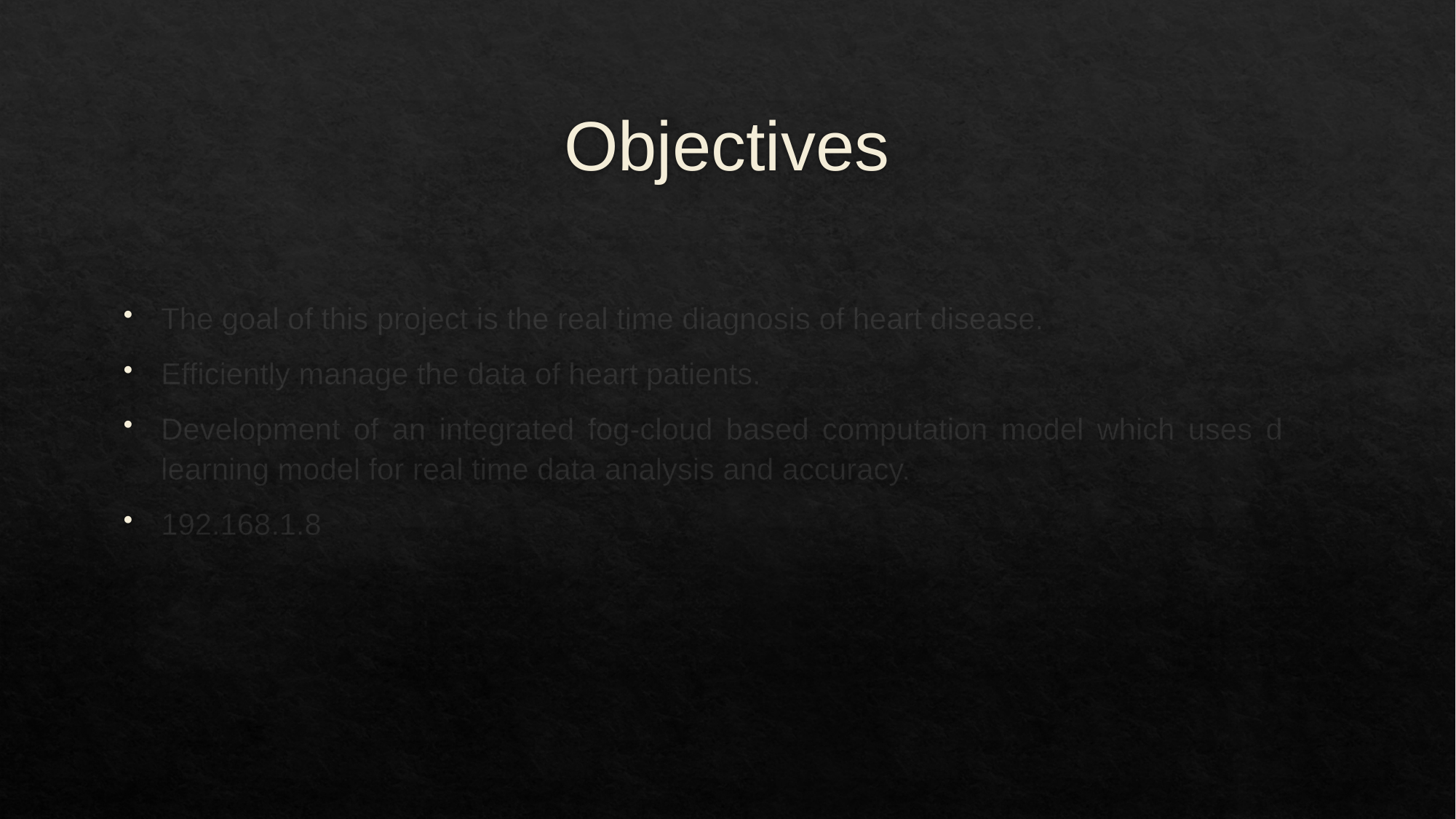

# Objectives
The goal of this project is the real time diagnosis of heart disease.
Efficiently manage the data of heart patients.
Development of an integrated fog-cloud based computation model which uses deep learning model for real time data analysis and accuracy.
192.168.1.8